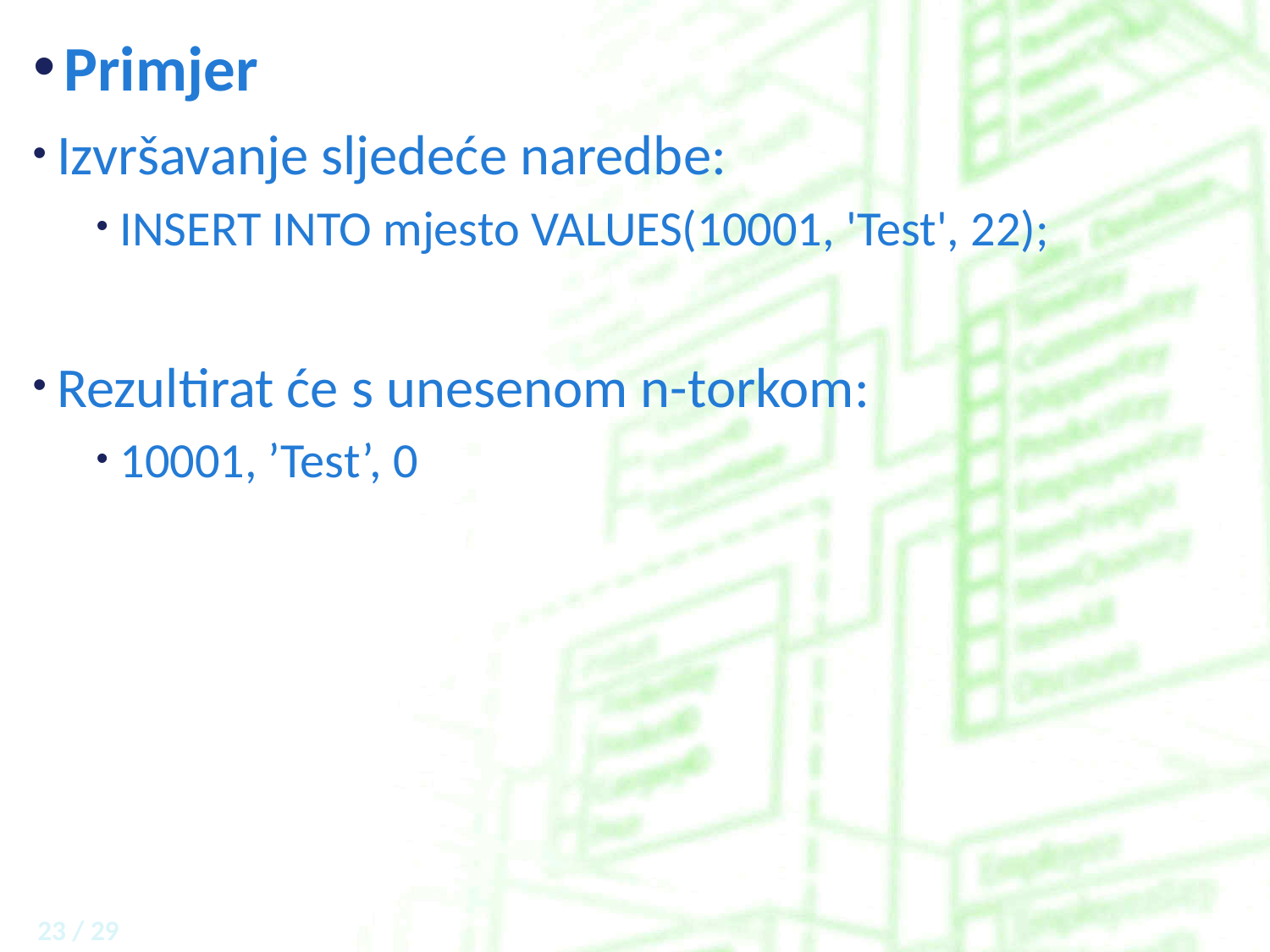

# Primjer
Izvršavanje sljedeće naredbe:
INSERT INTO mjesto VALUES(10001, 'Test', 22);

Rezultirat će s unesenom n-torkom:
10001, ’Test’, 0